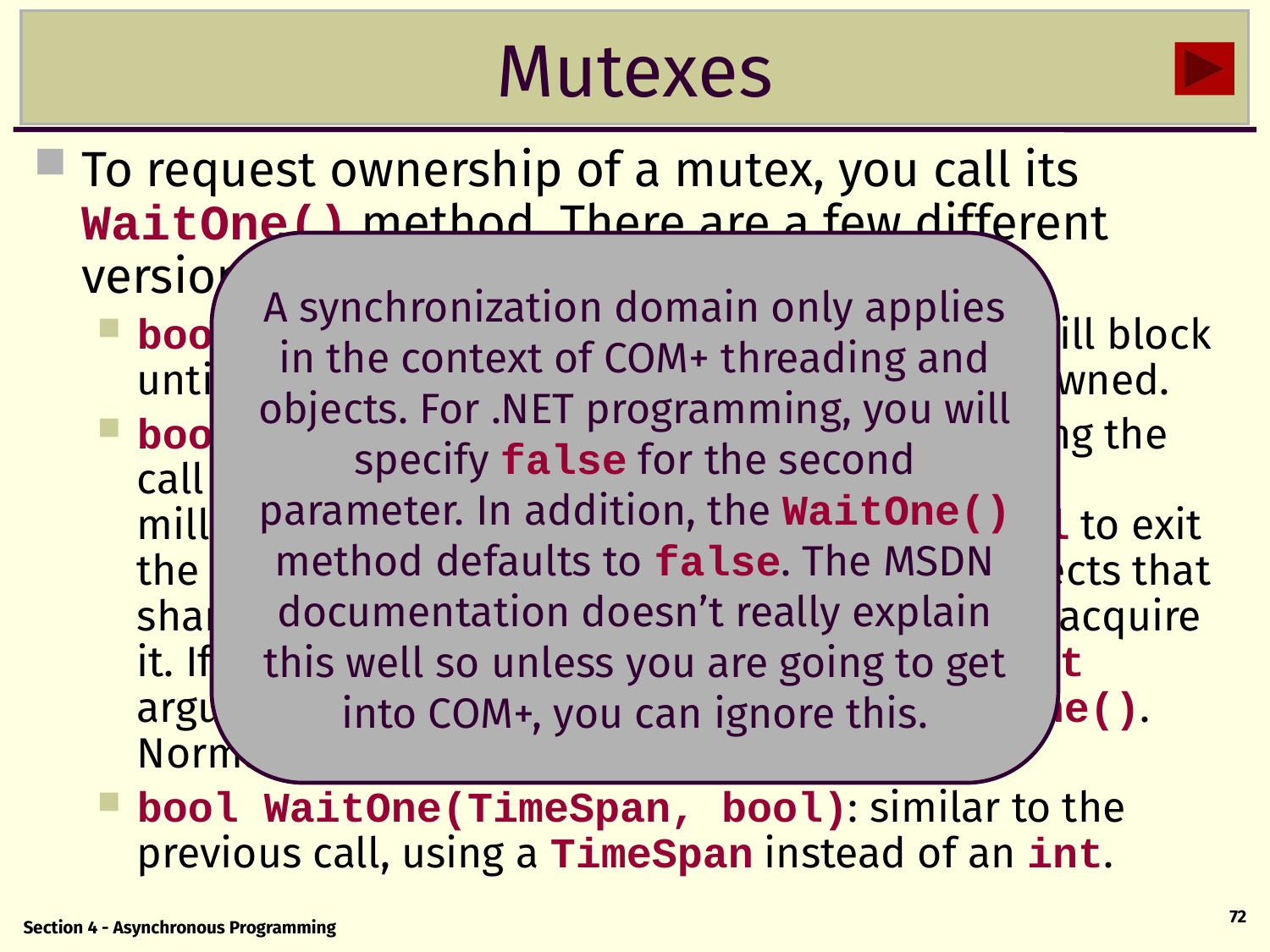

# Mutexes

To request ownership of a mutex, you call its WaitOne() method. There are a few different versions of this method:
bool WaitOne(): the thread making the call will block until a signal is received that the thread is not owned.
bool WaitOne(int, bool): the thread making the call will pass an int indicating the number of milliseconds to wait until it gives up, and a bool to exit the synchronization domain (a collection of objects that shares a single lock) before the wait and then reacquire it. If Timeout.Infinite is specified for the int argument, the result is similar to calling WaitOne(). Normally the bool will be set to false.
bool WaitOne(TimeSpan, bool): similar to the previous call, using a TimeSpan instead of an int.
A synchronization domain only applies in the context of COM+ threading and objects. For .NET programming, you will specify false for the second parameter. In addition, the WaitOne() method defaults to false. The MSDN documentation doesn’t really explain this well so unless you are going to get into COM+, you can ignore this.
72
Section 4 - Asynchronous Programming